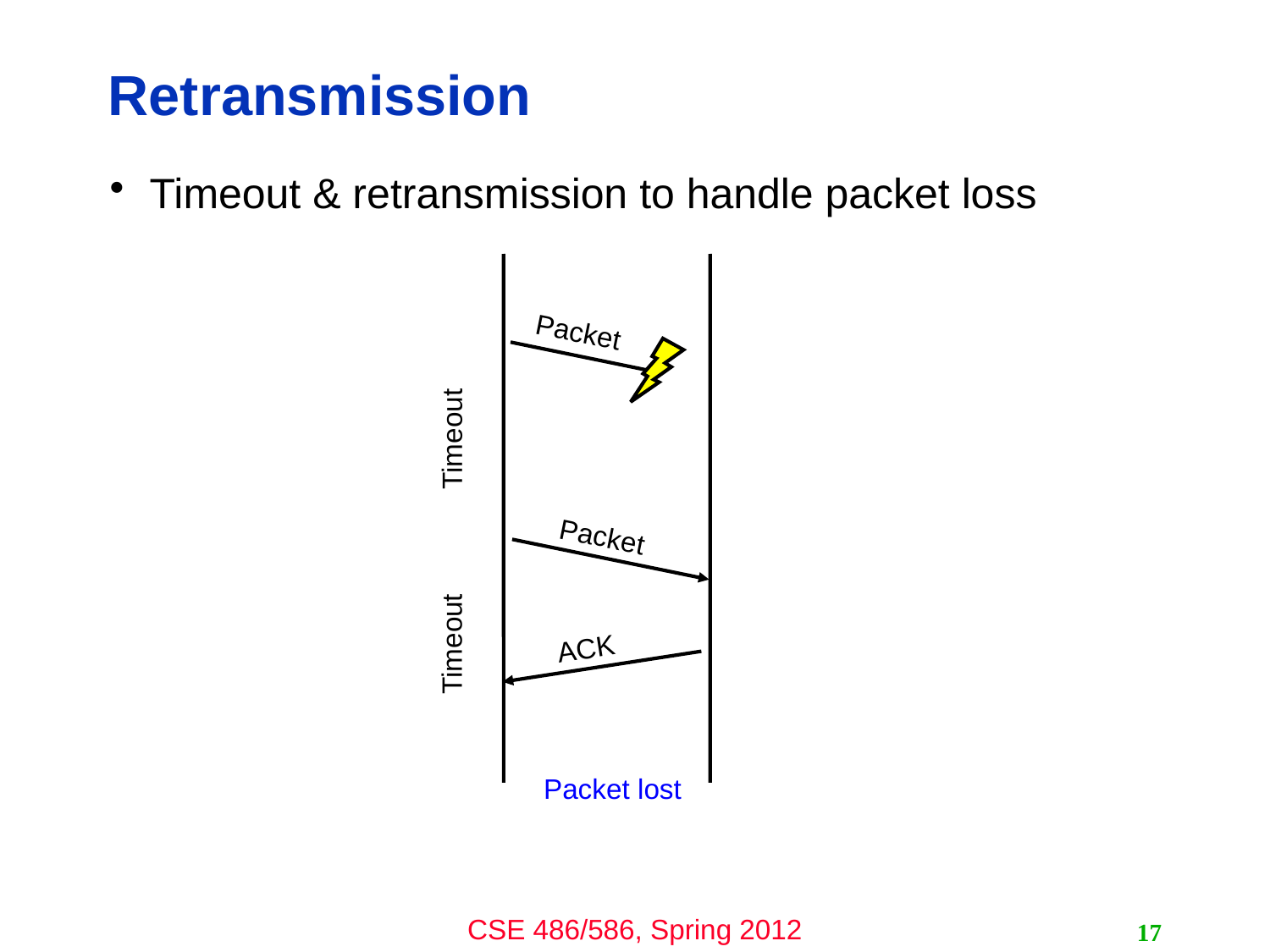

# Retransmission
Timeout & retransmission to handle packet loss

Packet

Timeout
Packet

Timeout
ACK

Packet lost
17